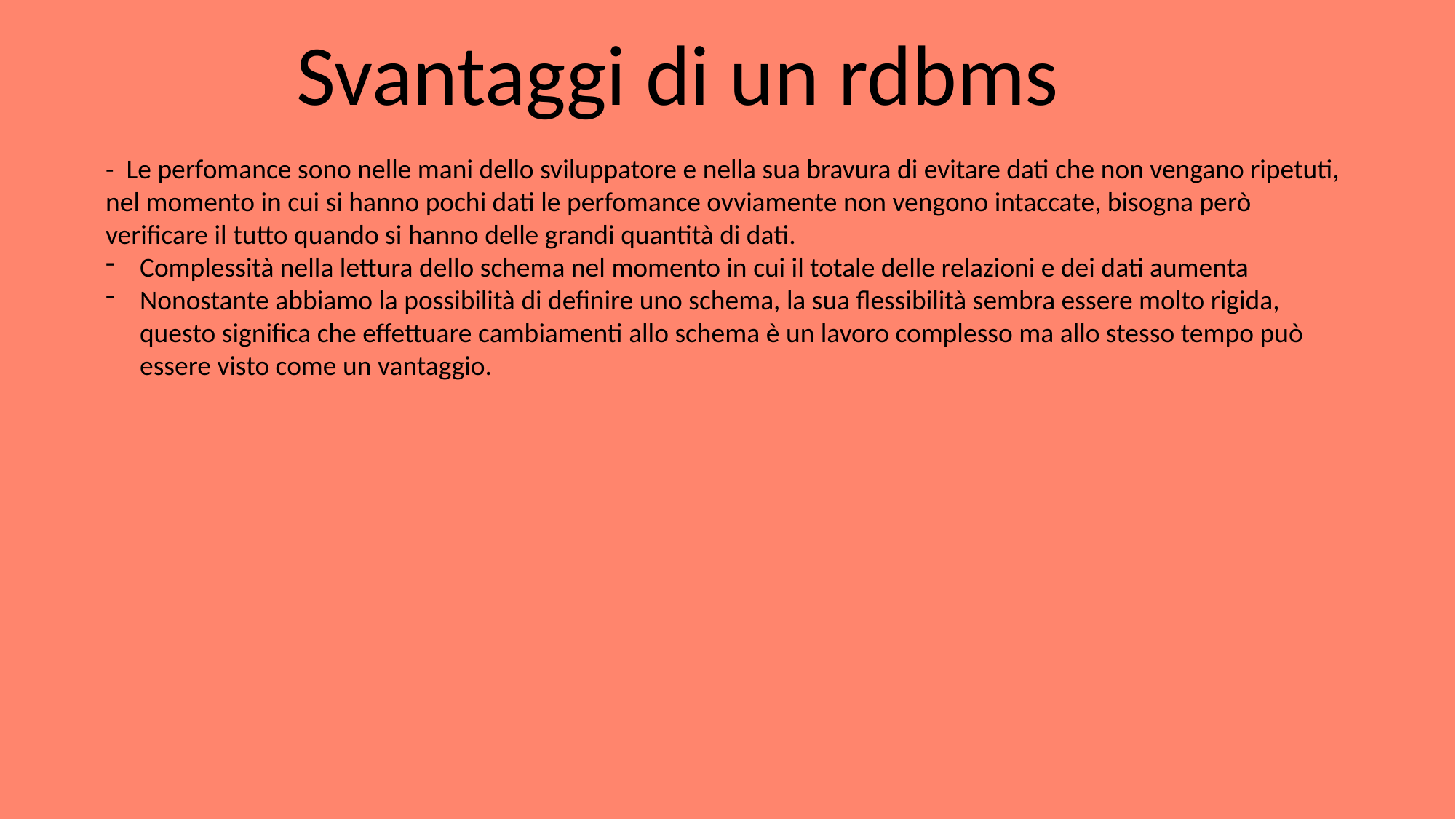

# Svantaggi di un rdbms
-  Le perfomance sono nelle mani dello sviluppatore e nella sua bravura di evitare dati che non vengano ripetuti, nel momento in cui si hanno pochi dati le perfomance ovviamente non vengono intaccate, bisogna però verificare il tutto quando si hanno delle grandi quantità di dati.
Complessità nella lettura dello schema nel momento in cui il totale delle relazioni e dei dati aumenta
Nonostante abbiamo la possibilità di definire uno schema, la sua flessibilità sembra essere molto rigida, questo significa che effettuare cambiamenti allo schema è un lavoro complesso ma allo stesso tempo può essere visto come un vantaggio.